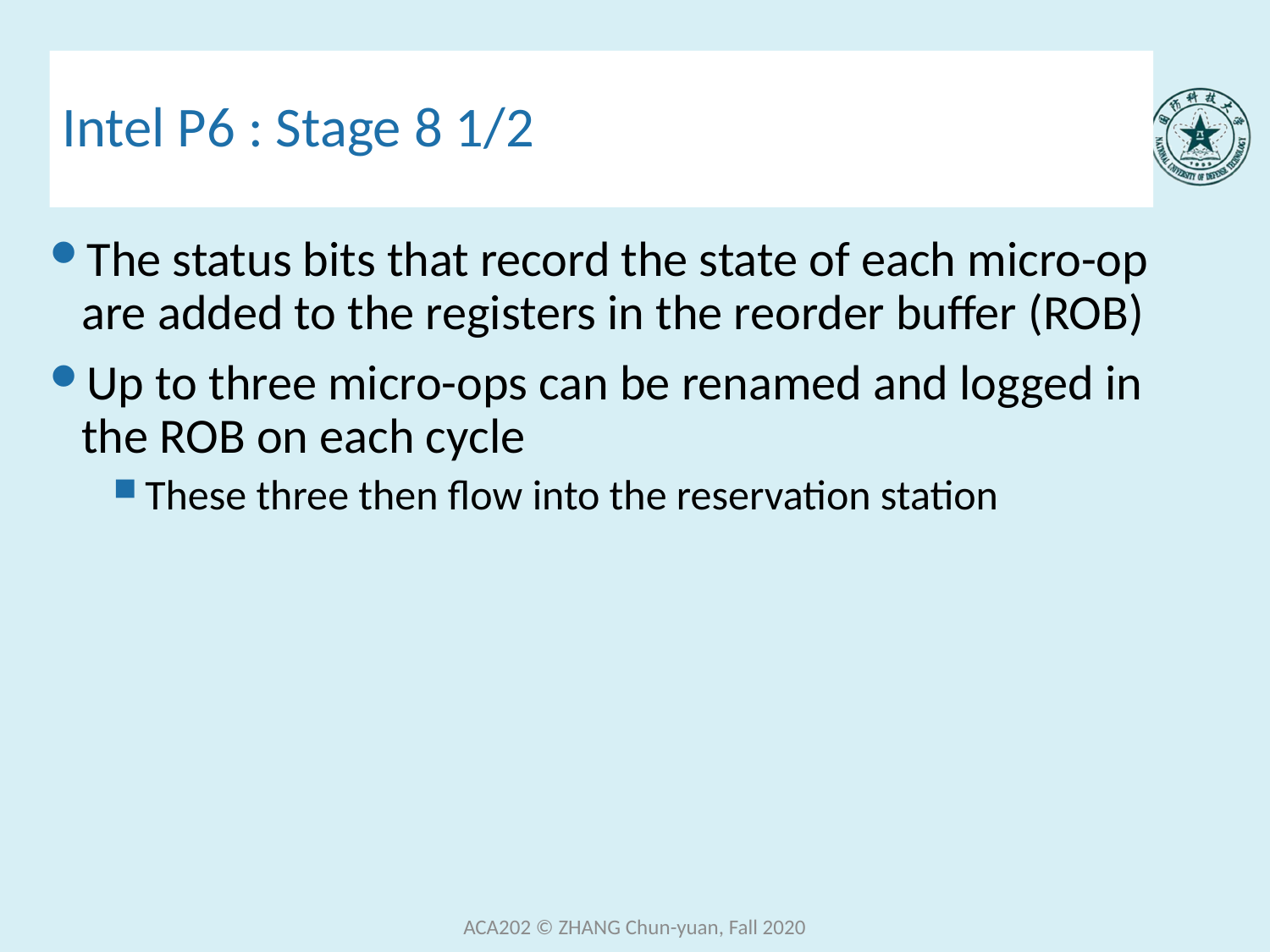

# Intel P6 : Stage 8 1/2
The status bits that record the state of each micro-op are added to the registers in the reorder buffer (ROB)
Up to three micro-ops can be renamed and logged in the ROB on each cycle
These three then flow into the reservation station

ACA202 © ZHANG Chun-yuan, Fall 2020
75